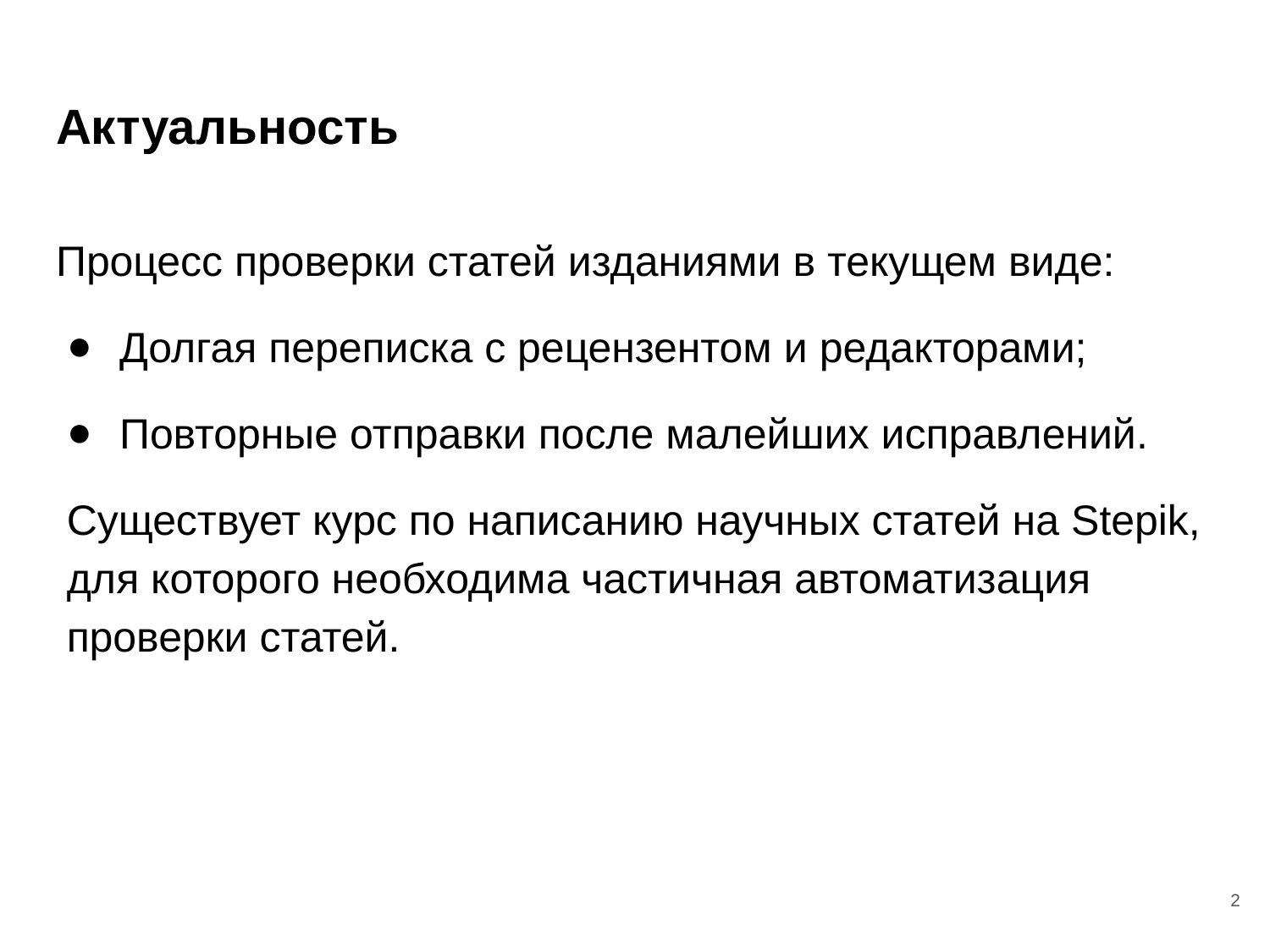

# Актуальность
Процесс проверки статей изданиями в текущем виде:
Долгая переписка с рецензентом и редакторами;
Повторные отправки после малейших исправлений.
Существует курс по написанию научных статей на Stepik, для которого необходима частичная автоматизация проверки статей.

2